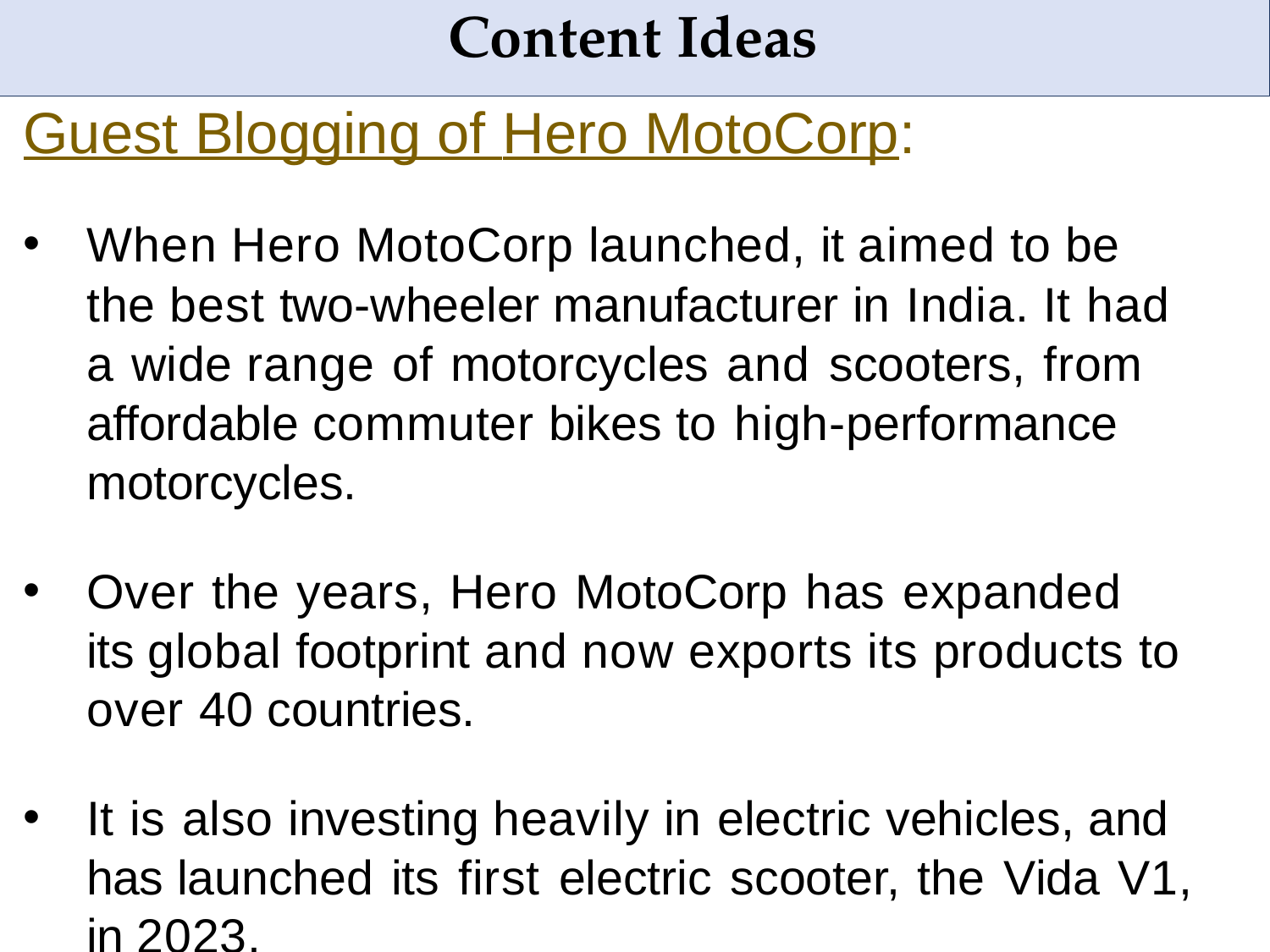

# Content Ideas

Guest Blogging of Hero MotoCorp:
When Hero MotoCorp launched, it aimed to be the best two-wheeler manufacturer in India. It had a wide range of motorcycles and scooters, from affordable commuter bikes to high-performance motorcycles.

Over the years, Hero MotoCorp has expanded its global footprint and now exports its products to over 40 countries.

It is also investing heavily in electric vehicles, and has launched its first electric scooter, the Vida V1, in 2023.